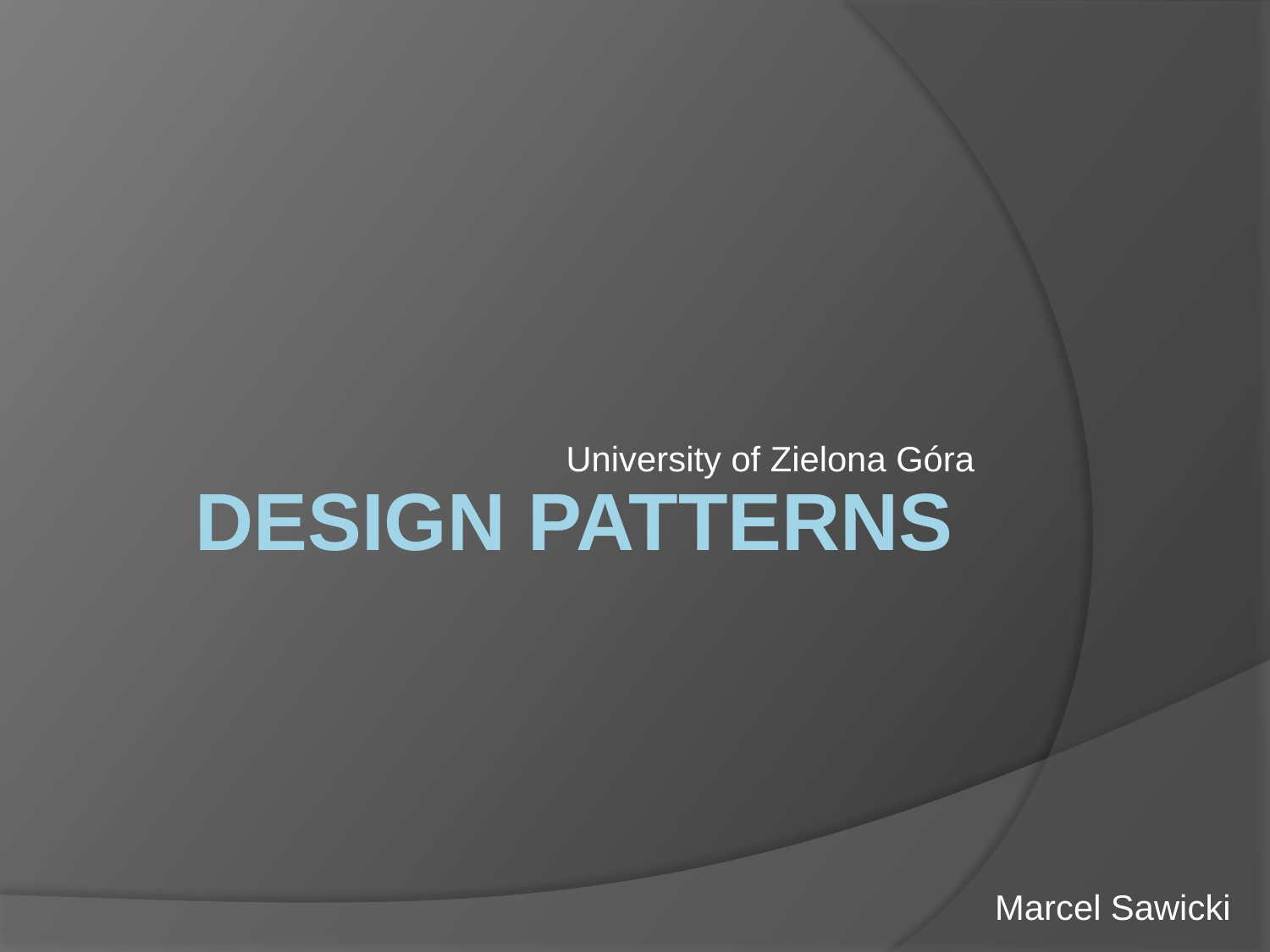

University of Zielona Góra
# Design Patterns
Marcel Sawicki